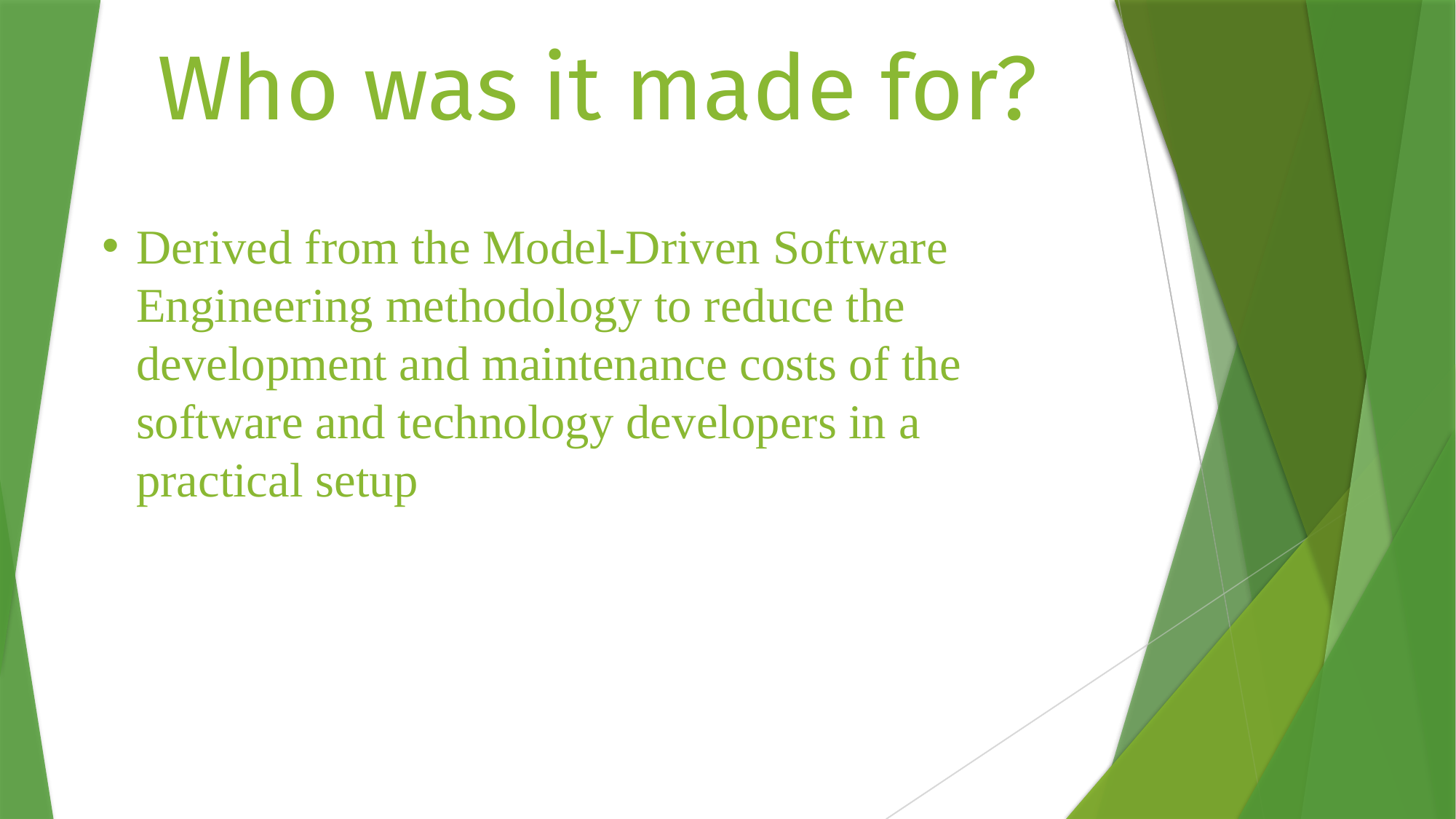

Who was it made for?
#
Derived from the Model-Driven Software Engineering methodology to reduce the development and maintenance costs of the software and technology developers in a practical setup